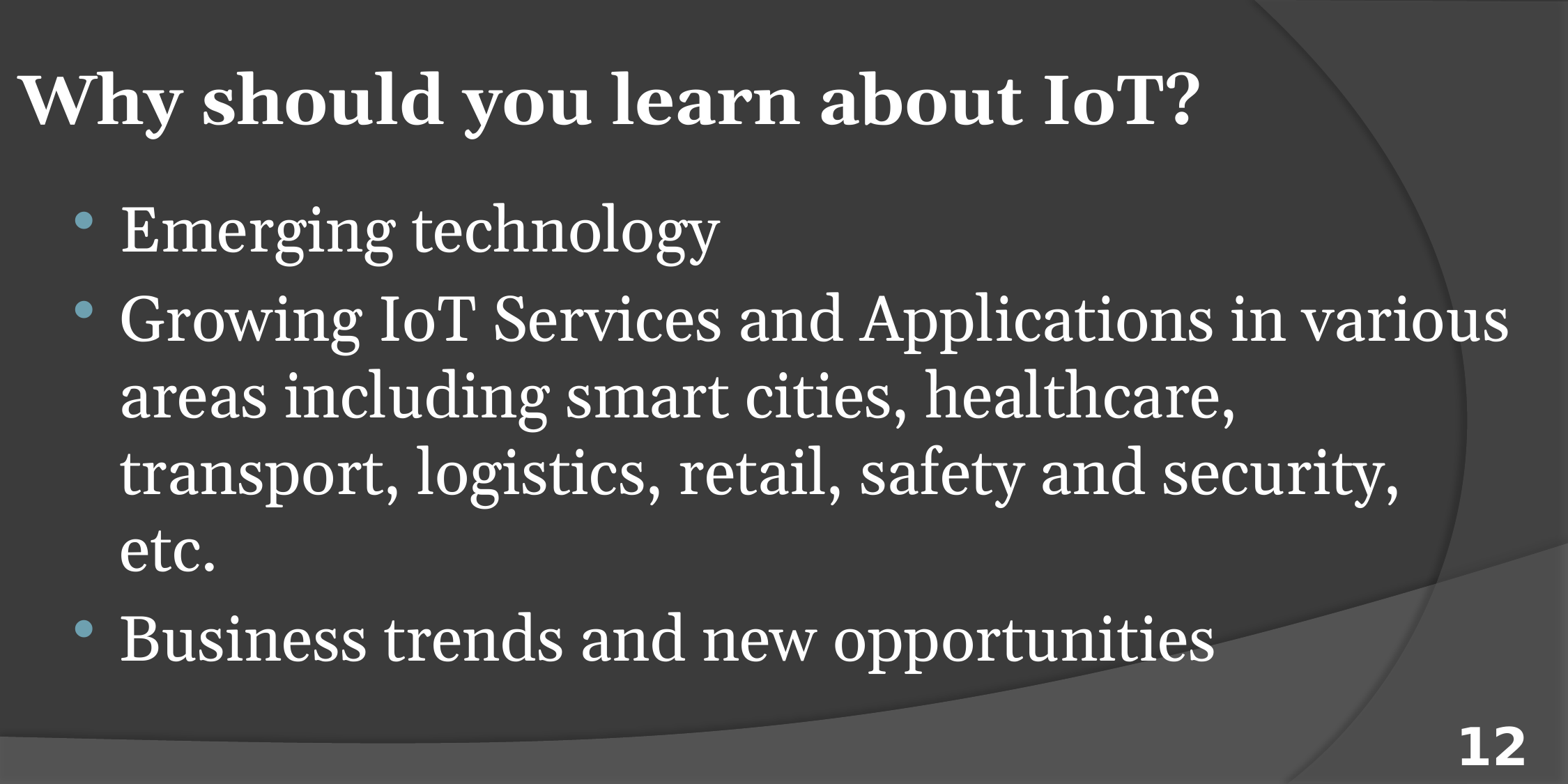

# Why should you learn about IoT?
Emerging technology
Growing IoT Services and Applications in various areas including smart cities, healthcare, transport, logistics, retail, safety and security, etc.
Business trends and new opportunities

12